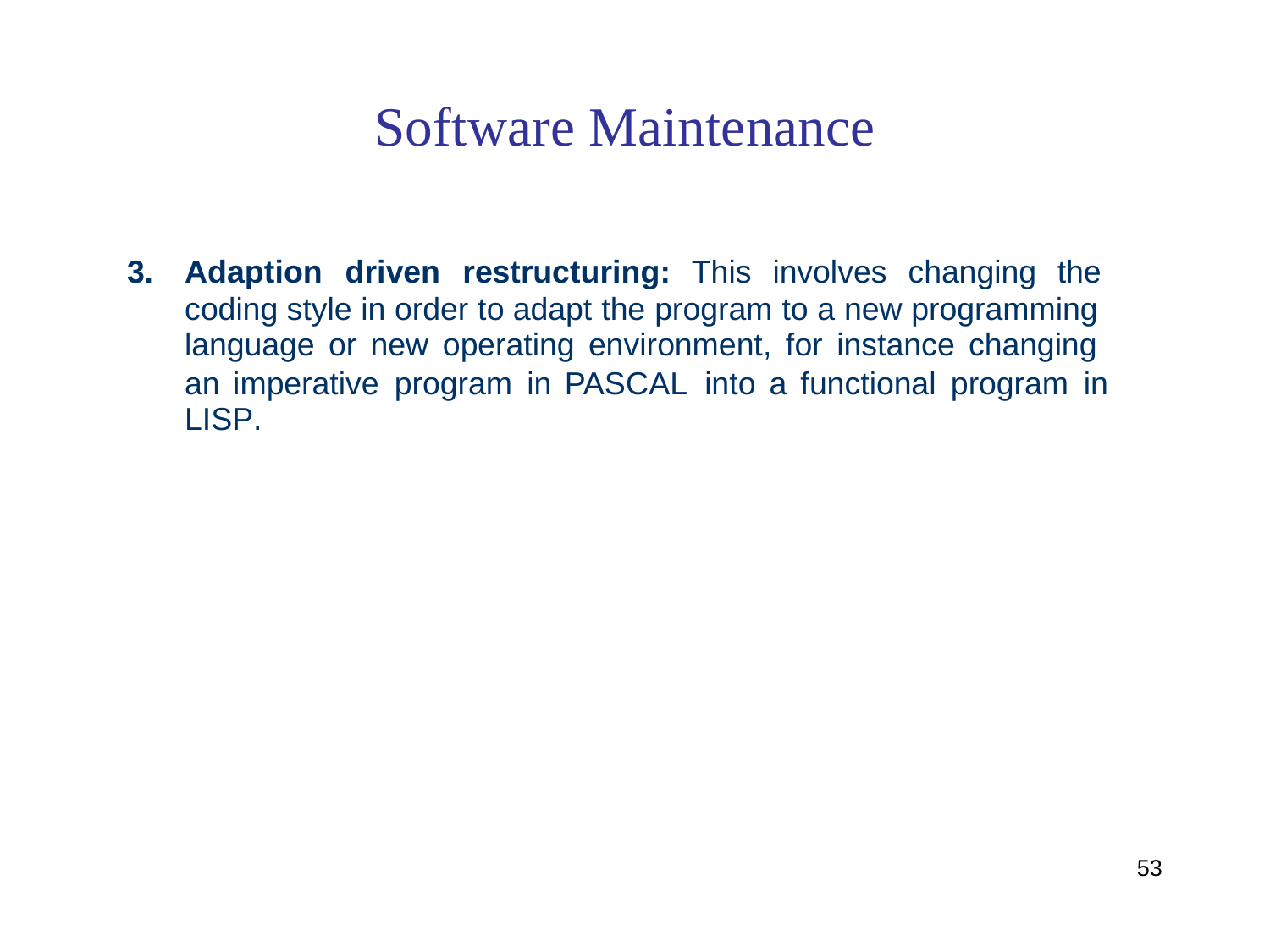

Software Maintenance
restructuring:  This  involves  changing  the
3.
Adaption
driven
coding style in order to adapt the program to a new programming
language or new operating environment, for instance changing
an imperative
LISP.
program
in
PASCAL
into
a
functional
program
in
53